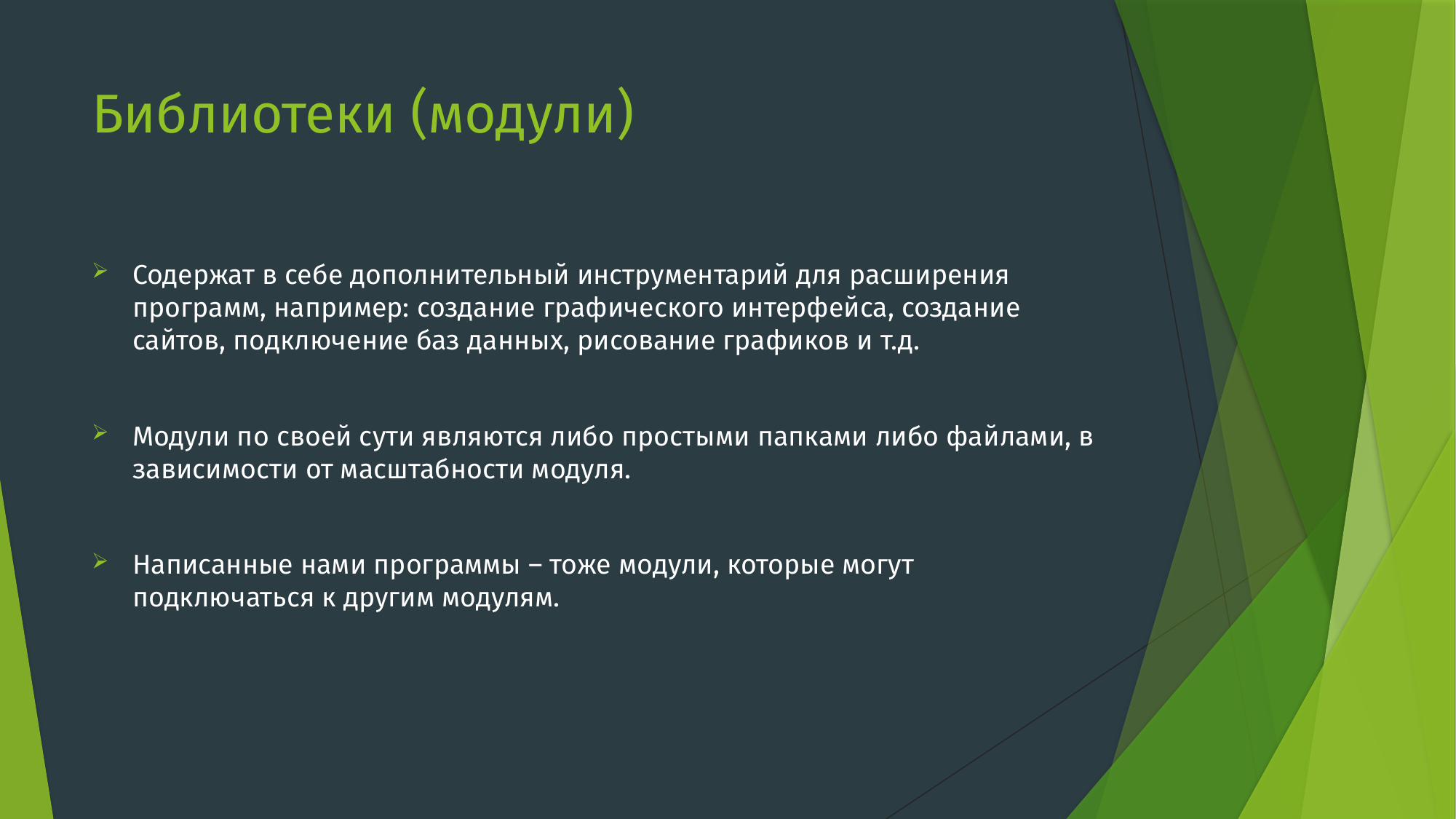

# Библиотеки (модули)
Содержат в себе дополнительный инструментарий для расширения программ, например: создание графического интерфейса, создание сайтов, подключение баз данных, рисование графиков и т.д.

Модули по своей сути являются либо простыми папками либо файлами, в зависимости от масштабности модуля.

Написанные нами программы – тоже модули, которые могут подключаться к другим модулям.